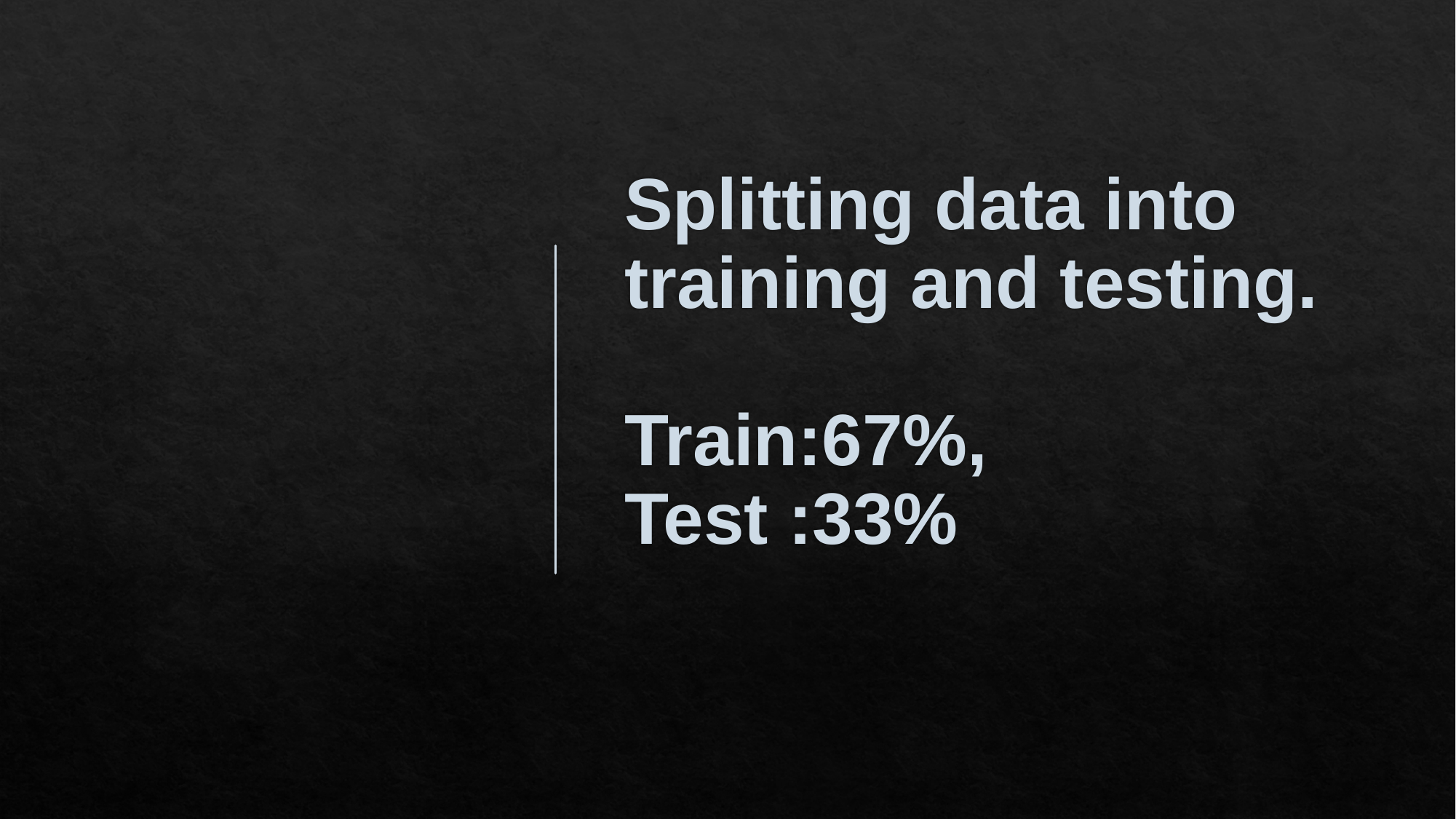

# Splitting data into training and testing. Train:67%, Test :33%